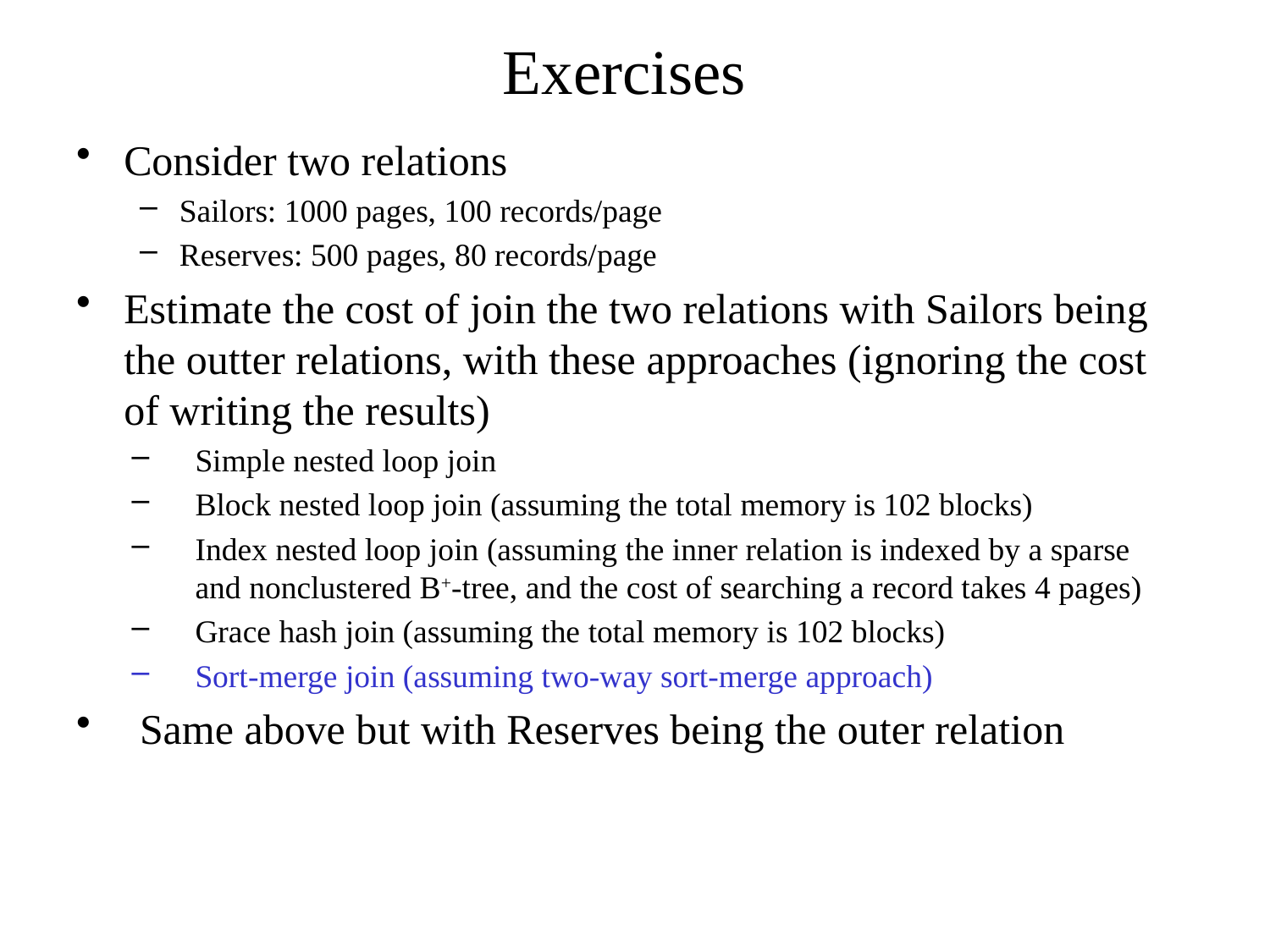

# Exercises
Consider two relations
Sailors: 1000 pages, 100 records/page
Reserves: 500 pages, 80 records/page
Estimate the cost of join the two relations with Sailors being the outter relations, with these approaches (ignoring the cost of writing the results)
Simple nested loop join
Block nested loop join (assuming the total memory is 102 blocks)
Index nested loop join (assuming the inner relation is indexed by a sparse and nonclustered B+-tree, and the cost of searching a record takes 4 pages)
Grace hash join (assuming the total memory is 102 blocks)
Sort-merge join (assuming two-way sort-merge approach)
Same above but with Reserves being the outer relation